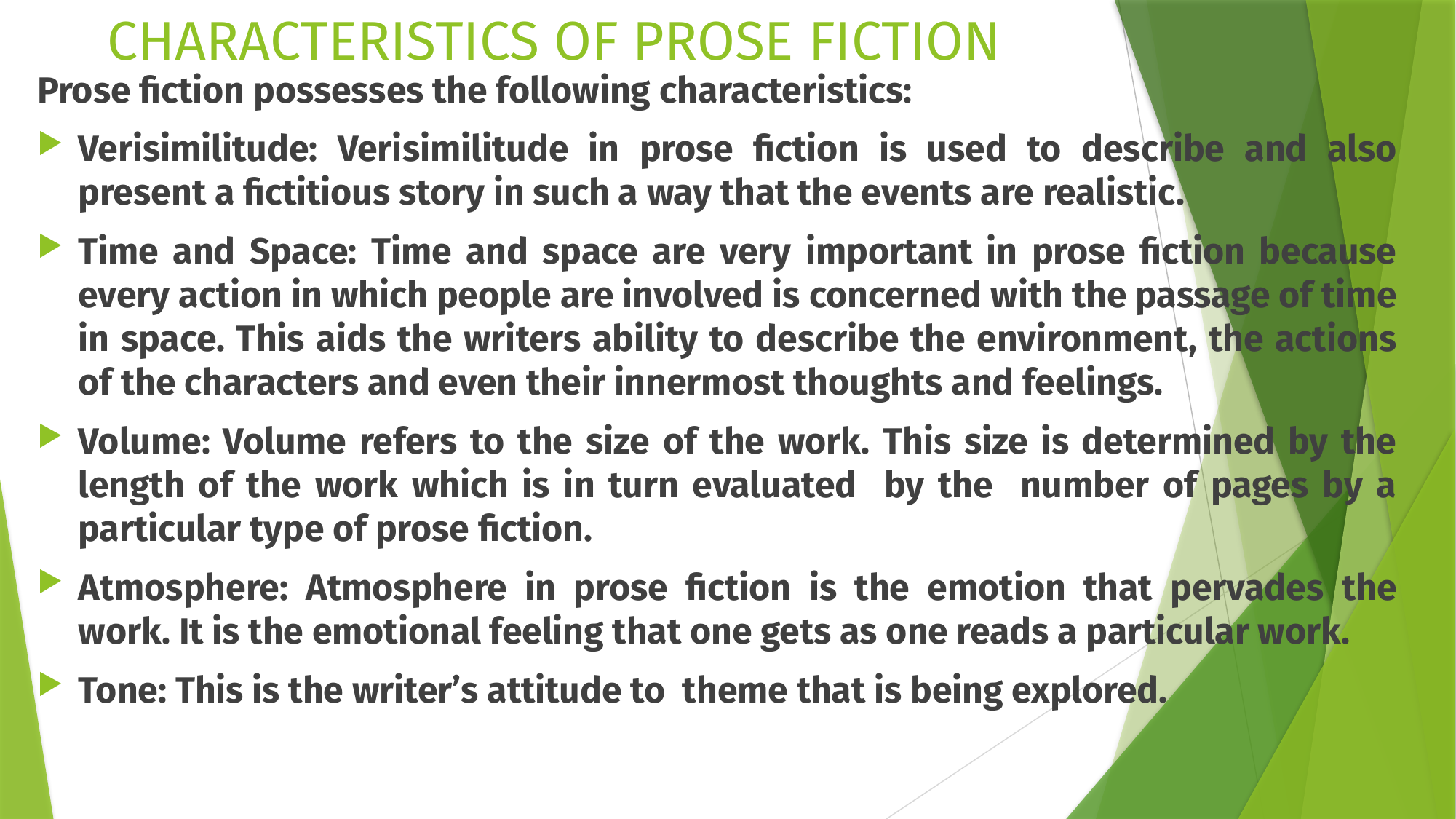

# CHARACTERISTICS OF PROSE FICTION
Prose fiction possesses the following characteristics:
Verisimilitude: Verisimilitude in prose fiction is used to describe and also present a fictitious story in such a way that the events are realistic.
Time and Space: Time and space are very important in prose fiction because every action in which people are involved is concerned with the passage of time in space. This aids the writers ability to describe the environment, the actions of the characters and even their innermost thoughts and feelings.
Volume: Volume refers to the size of the work. This size is determined by the length of the work which is in turn evaluated  by the  number of pages by a particular type of prose fiction.
Atmosphere: Atmosphere in prose fiction is the emotion that pervades the work. It is the emotional feeling that one gets as one reads a particular work.
Tone: This is the writer’s attitude to  theme that is being explored.